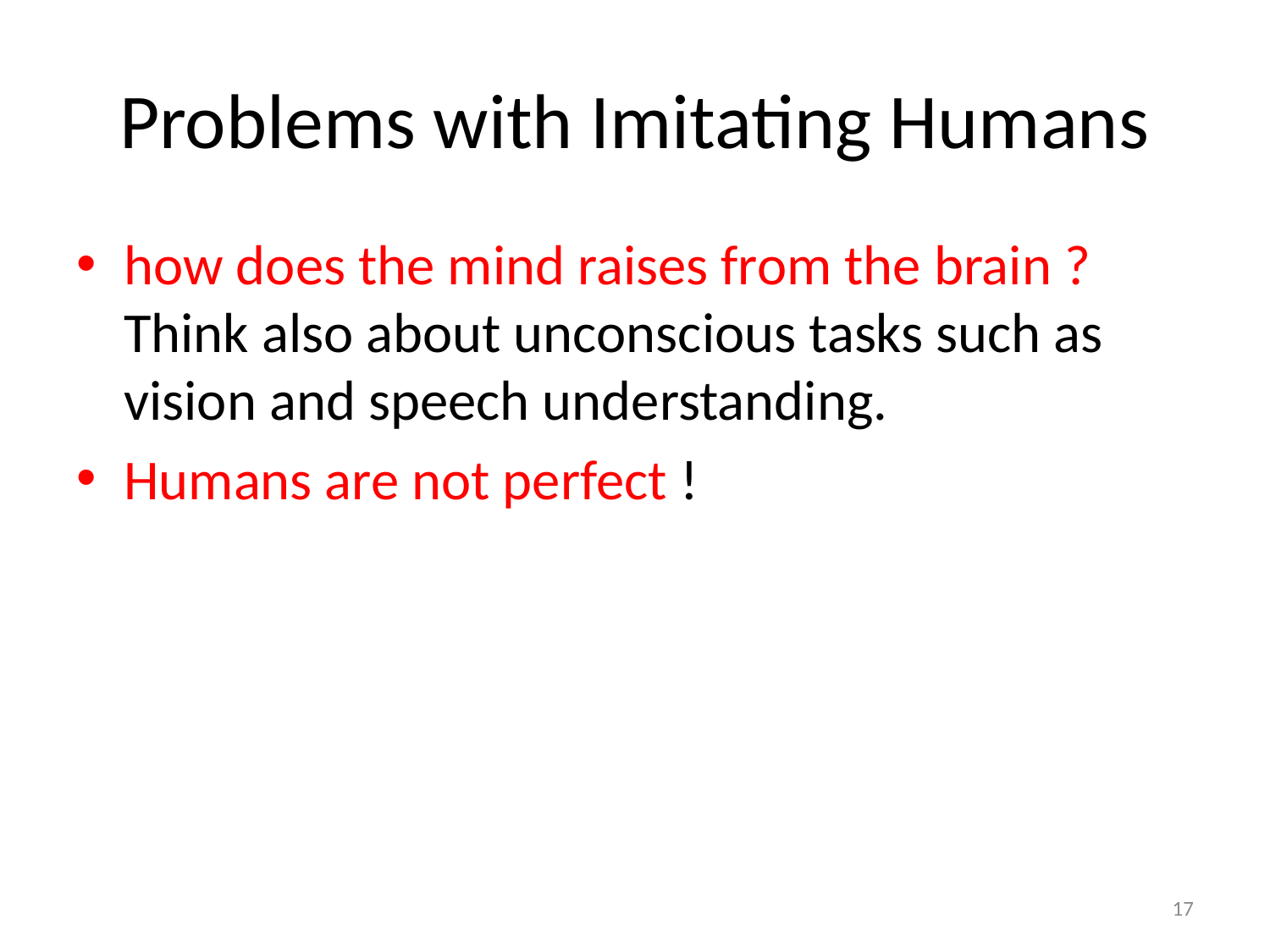

# Problems with Imitating Humans
how does the mind raises from the brain ? Think also about unconscious tasks such as vision and speech understanding.
Humans are not perfect !
17